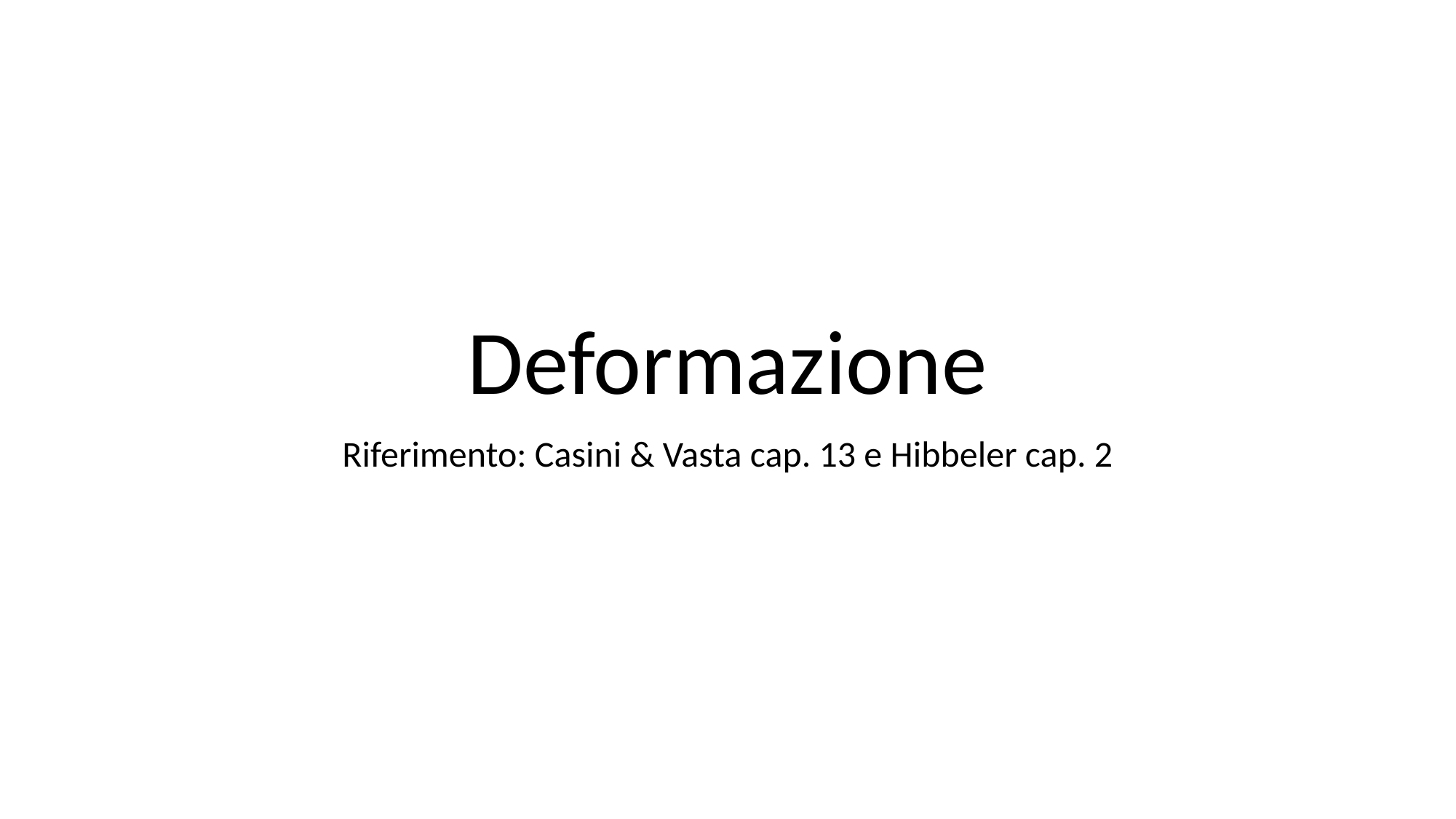

# Deformazione
Riferimento: Casini & Vasta cap. 13 e Hibbeler cap. 2